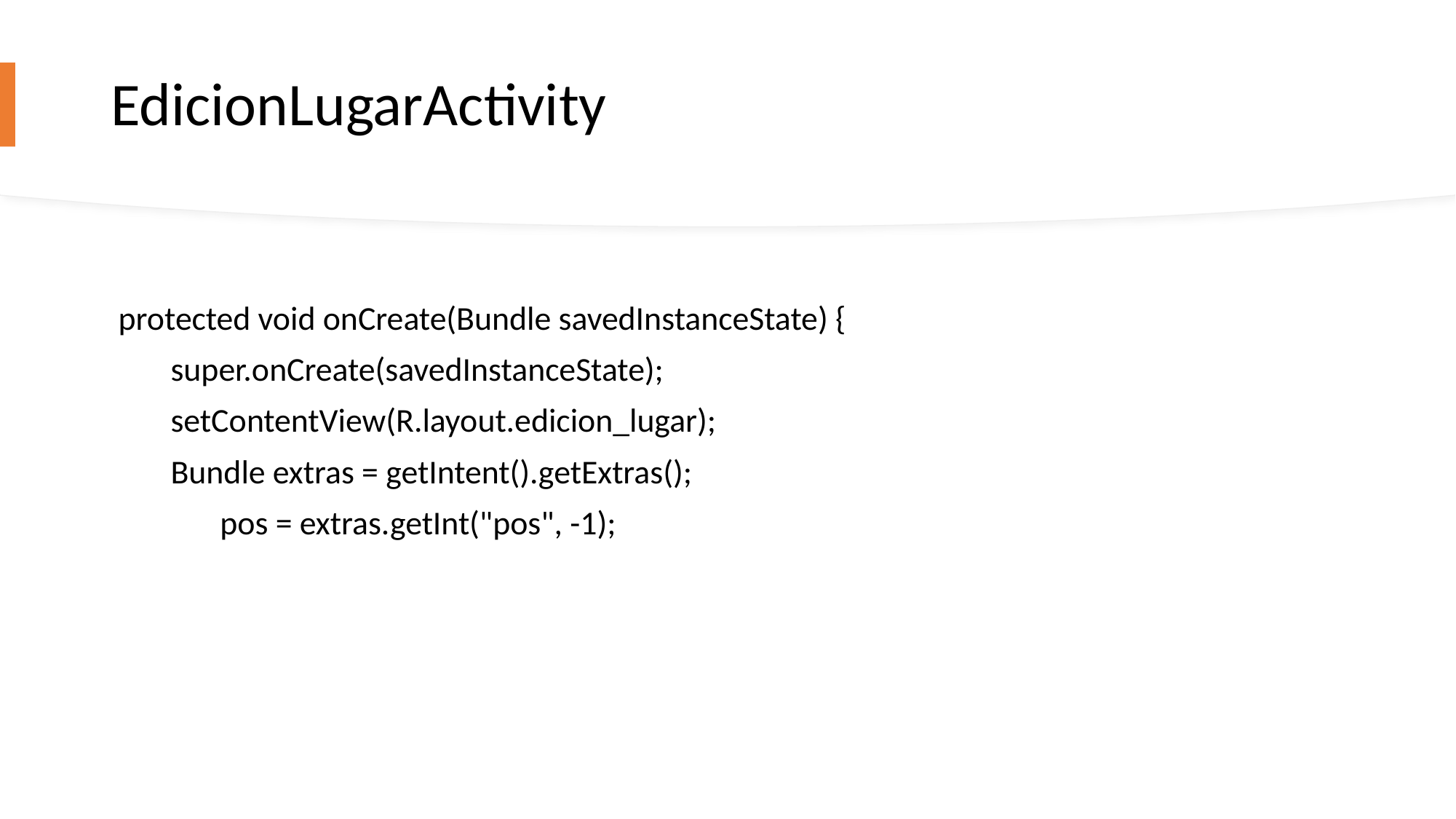

# EdicionLugarActivity

 protected void onCreate(Bundle savedInstanceState) {
        super.onCreate(savedInstanceState);
        setContentView(R.layout.edicion_lugar);
        Bundle extras = getIntent().getExtras();
	pos = extras.getInt("pos", -1);